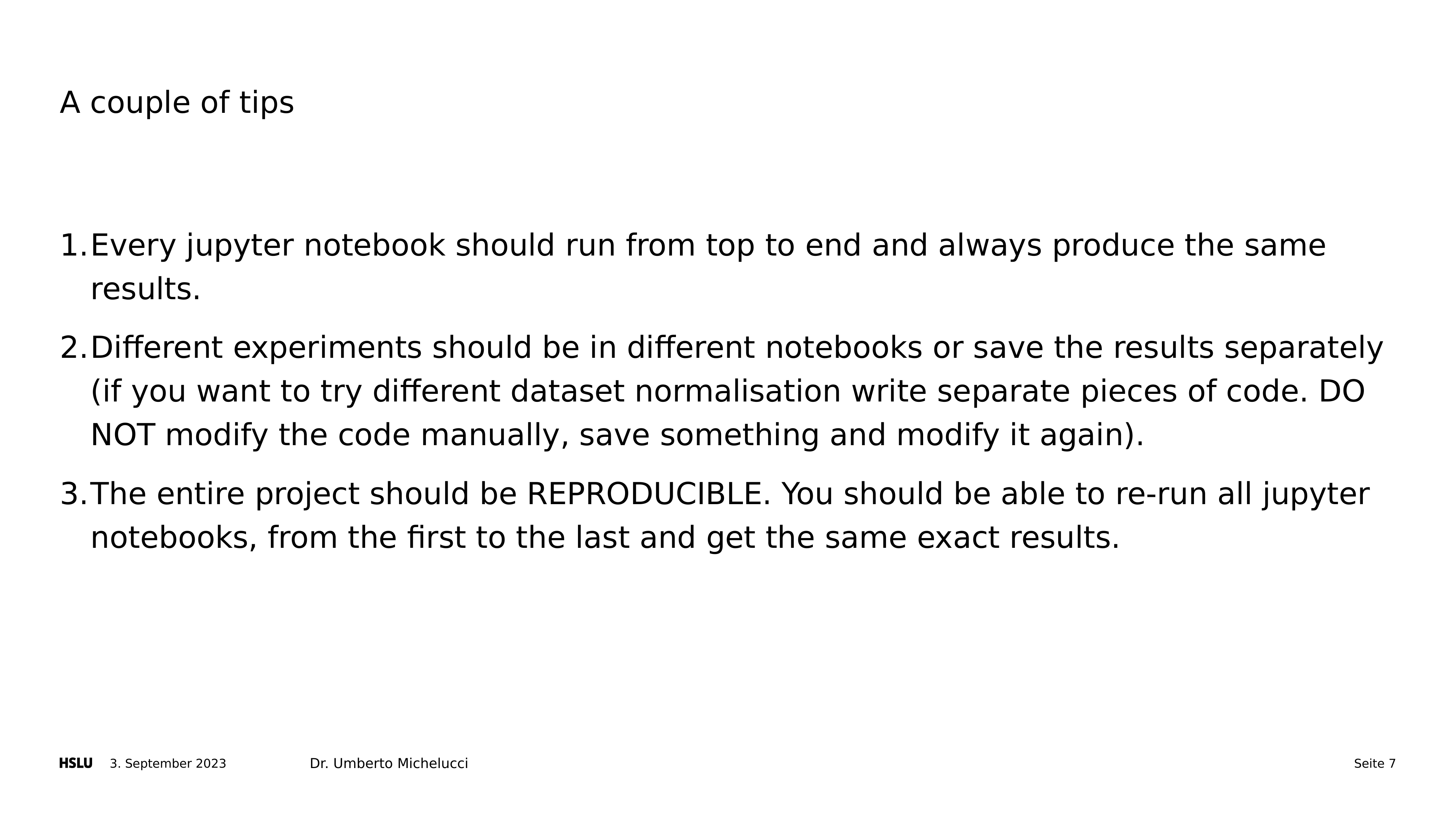

# A couple of tips
Every jupyter notebook should run from top to end and always produce the same results.
Different experiments should be in different notebooks or save the results separately (if you want to try different dataset normalisation write separate pieces of code. DO NOT modify the code manually, save something and modify it again).
The entire project should be REPRODUCIBLE. You should be able to re-run all jupyter notebooks, from the first to the last and get the same exact results.
3. September 2023
Seite 7